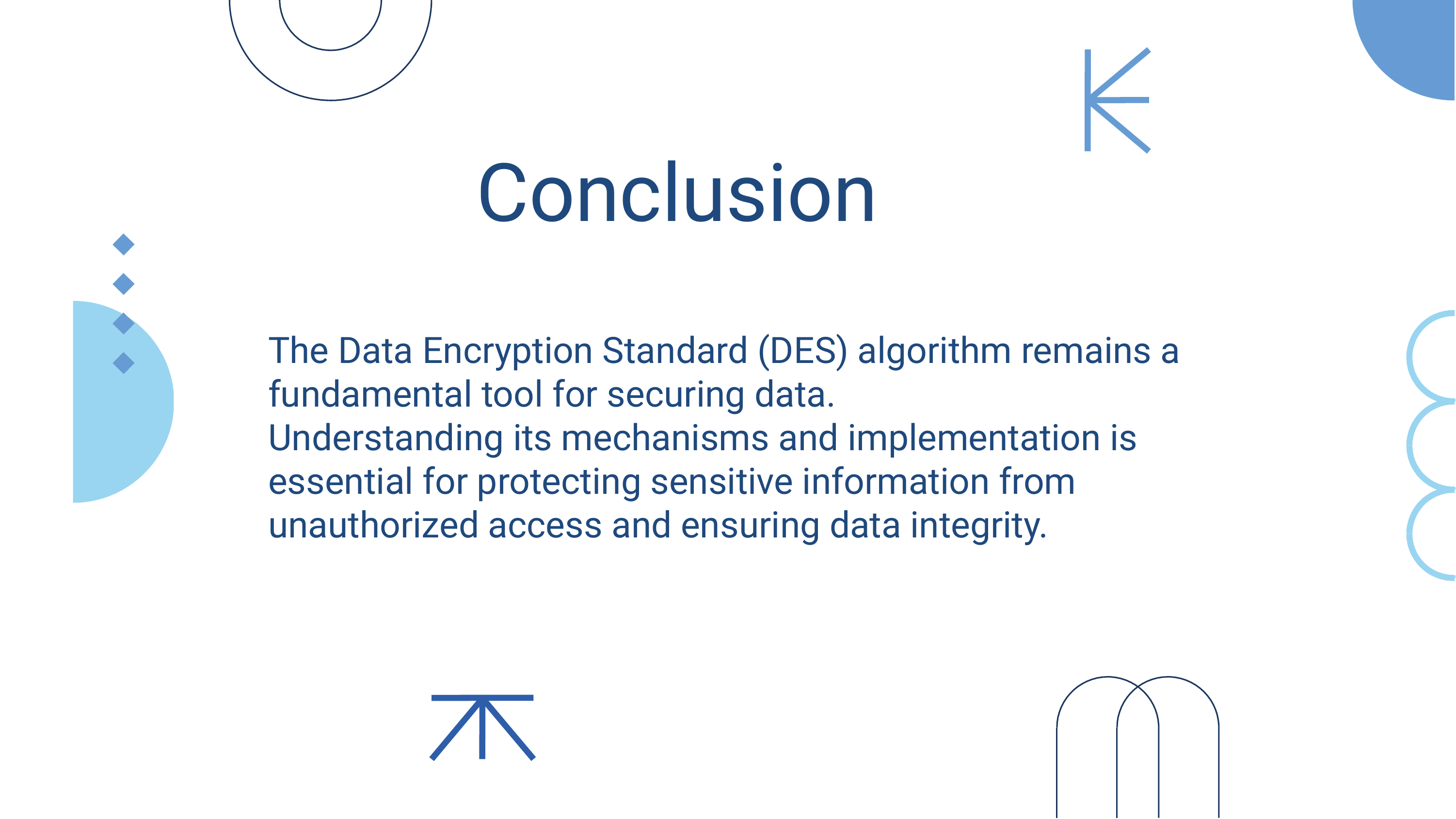

Conclusion

The Data Encryption Standard (DES) algorithm remains a fundamental tool for securing data.
Understanding its mechanisms and implementation is essential for protecting sensitive information from unauthorized access and ensuring data integrity.